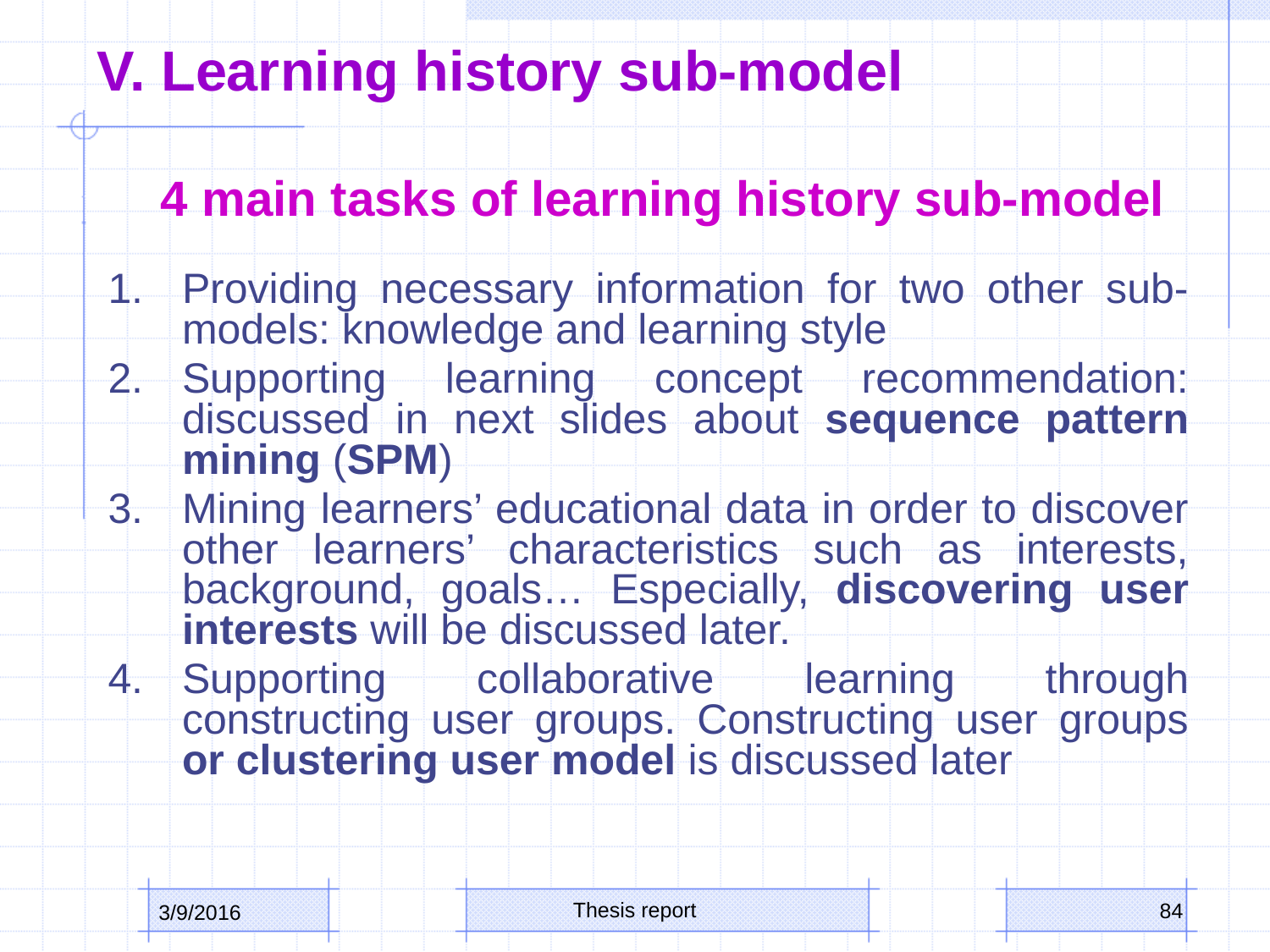

# V. Learning history sub-model
4 main tasks of learning history sub-model
Providing necessary information for two other sub-models: knowledge and learning style
Supporting learning concept recommendation: discussed in next slides about sequence pattern mining (SPM)
Mining learners’ educational data in order to discover other learners’ characteristics such as interests, background, goals… Especially, discovering user interests will be discussed later.
Supporting collaborative learning through constructing user groups. Constructing user groups or clustering user model is discussed later
Thesis report
84
3/9/2016